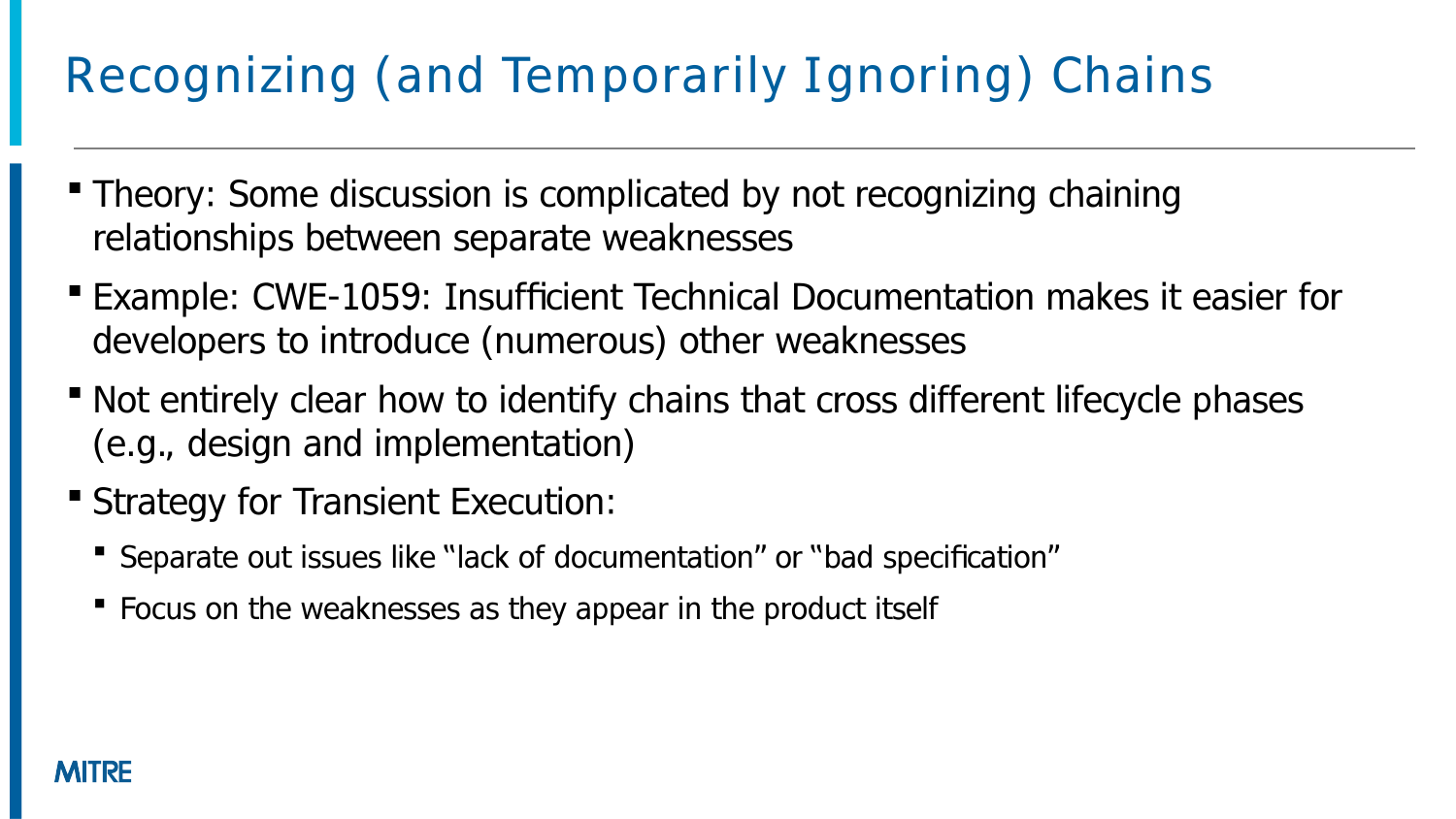

# Recognizing (and Temporarily Ignoring) Chains
Theory: Some discussion is complicated by not recognizing chaining relationships between separate weaknesses
Example: CWE-1059: Insufficient Technical Documentation makes it easier for developers to introduce (numerous) other weaknesses
Not entirely clear how to identify chains that cross different lifecycle phases (e.g., design and implementation)
Strategy for Transient Execution:
Separate out issues like “lack of documentation” or “bad specification”
Focus on the weaknesses as they appear in the product itself